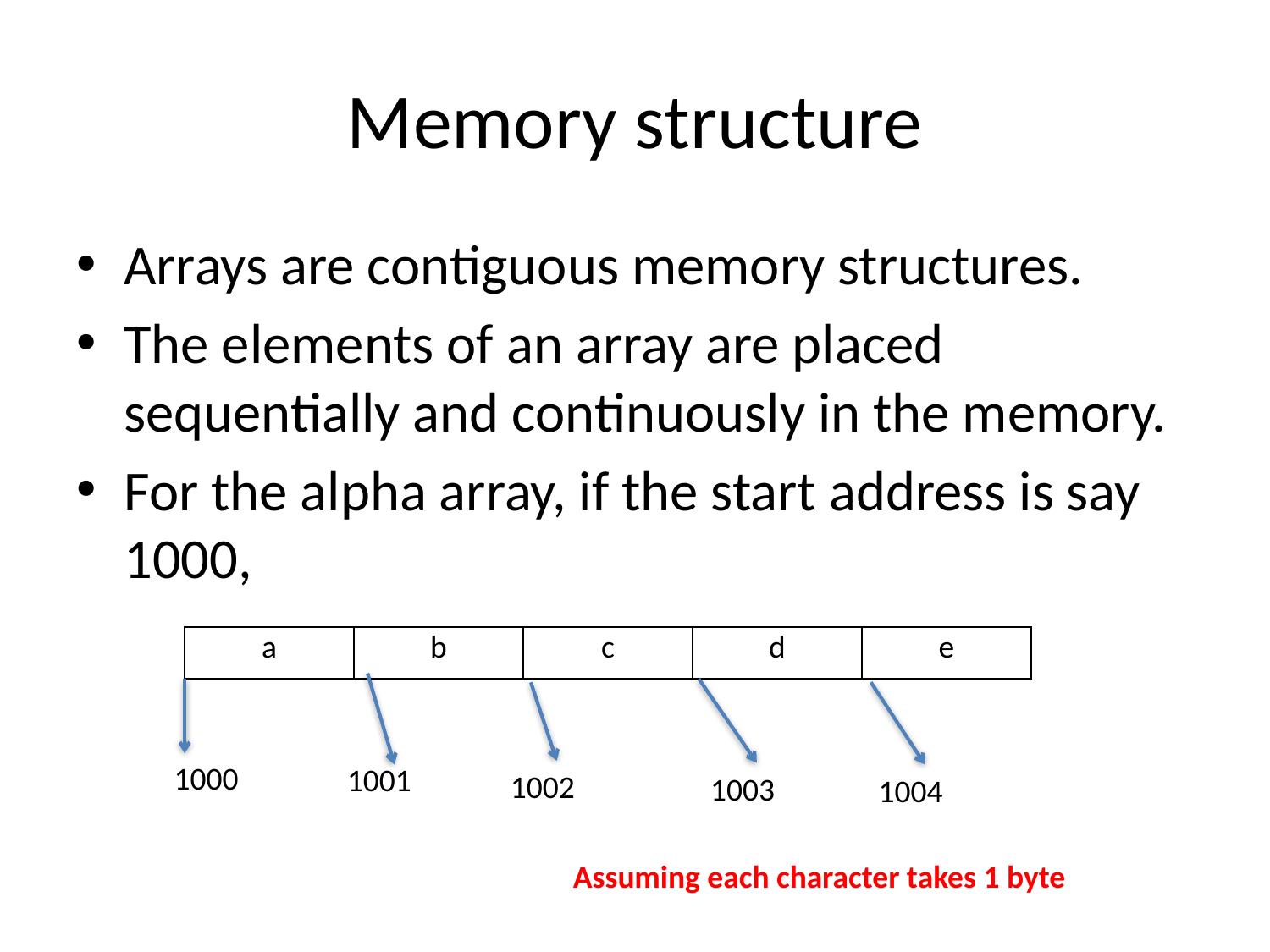

# Memory structure
Arrays are contiguous memory structures.
The elements of an array are placed sequentially and continuously in the memory.
For the alpha array, if the start address is say 1000,

| a | b | c | d | e |
| --- | --- | --- | --- | --- |
1000
1001
1002
1003
1004
Assuming each character takes 1 byte